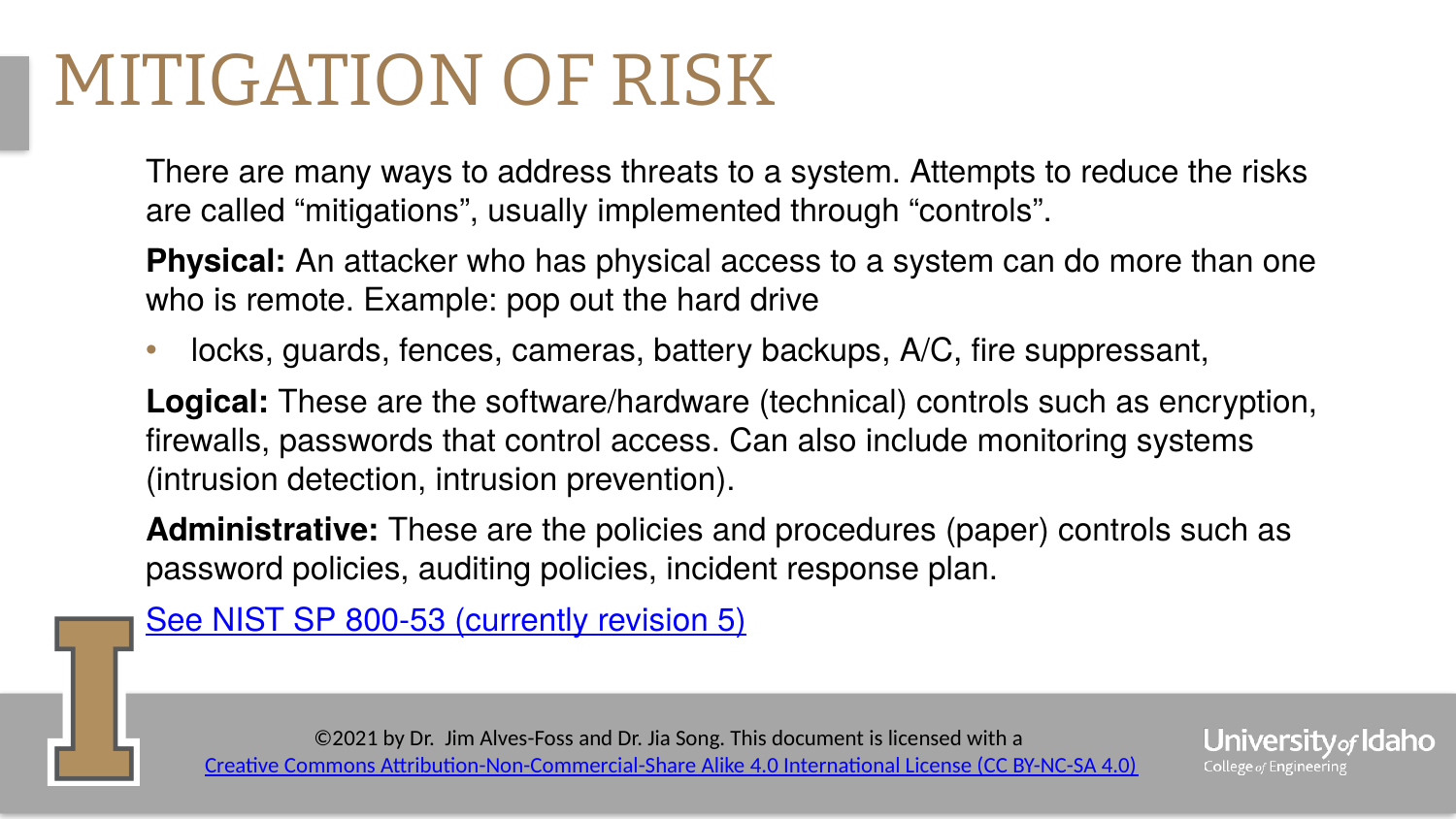

# Mitigation of risk
There are many ways to address threats to a system. Attempts to reduce the risks are called “mitigations”, usually implemented through “controls”.
Physical: An attacker who has physical access to a system can do more than one who is remote. Example: pop out the hard drive
locks, guards, fences, cameras, battery backups, A/C, fire suppressant,
Logical: These are the software/hardware (technical) controls such as encryption, firewalls, passwords that control access. Can also include monitoring systems (intrusion detection, intrusion prevention).
Administrative: These are the policies and procedures (paper) controls such as password policies, auditing policies, incident response plan.
See NIST SP 800-53 (currently revision 5)